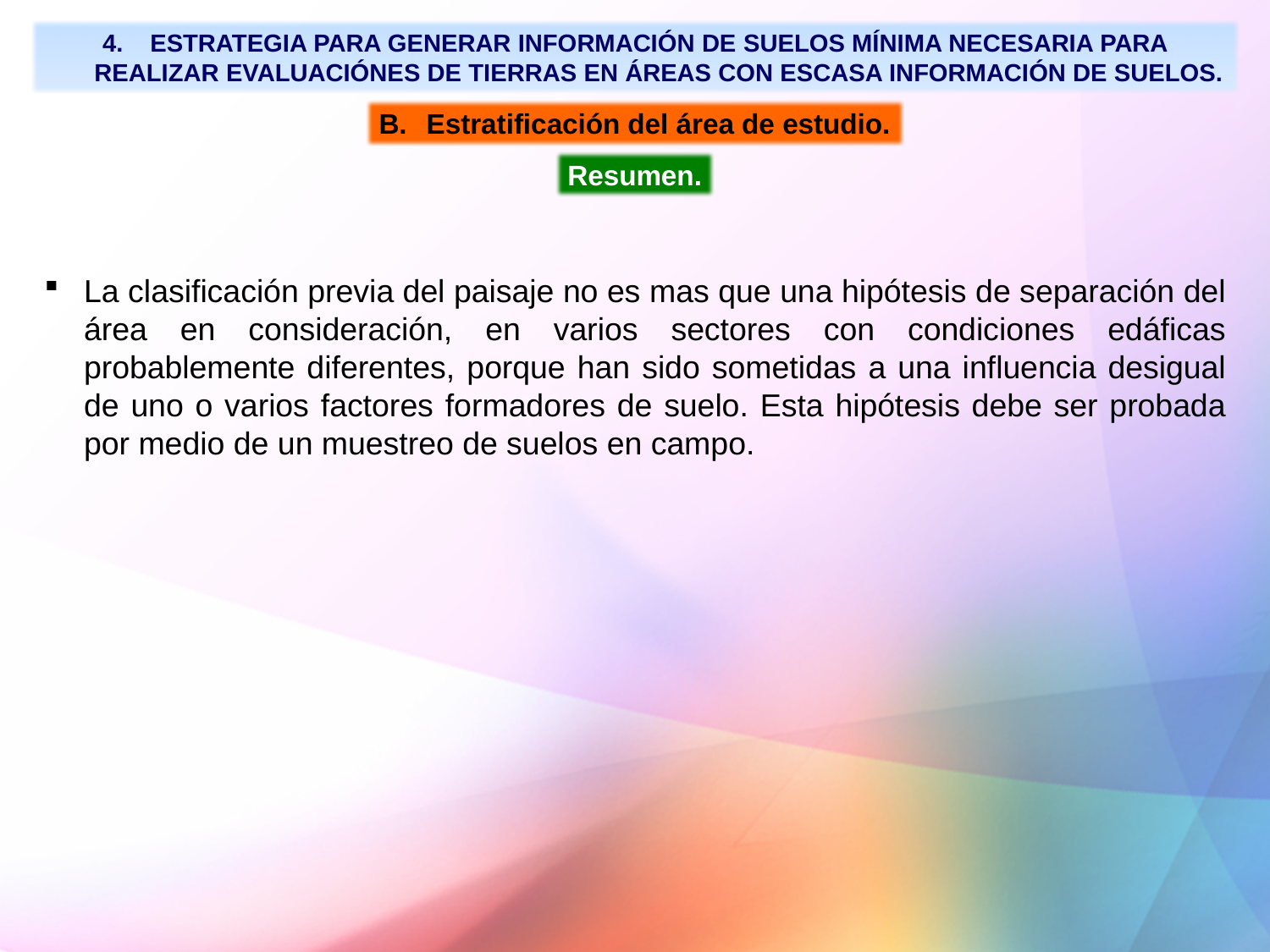

ESTRATEGIA PARA GENERAR INFORMACIÓN DE SUELOS MÍNIMA NECESARIA PARA REALIZAR EVALUACIÓNES DE TIERRAS EN ÁREAS CON ESCASA INFORMACIÓN DE SUELOS.
Estratificación del área de estudio.
Resumen.
La clasificación previa del paisaje no es mas que una hipótesis de separación del área en consideración, en varios sectores con condiciones edáficas probablemente diferentes, porque han sido sometidas a una influencia desigual de uno o varios factores formadores de suelo. Esta hipótesis debe ser probada por medio de un muestreo de suelos en campo.